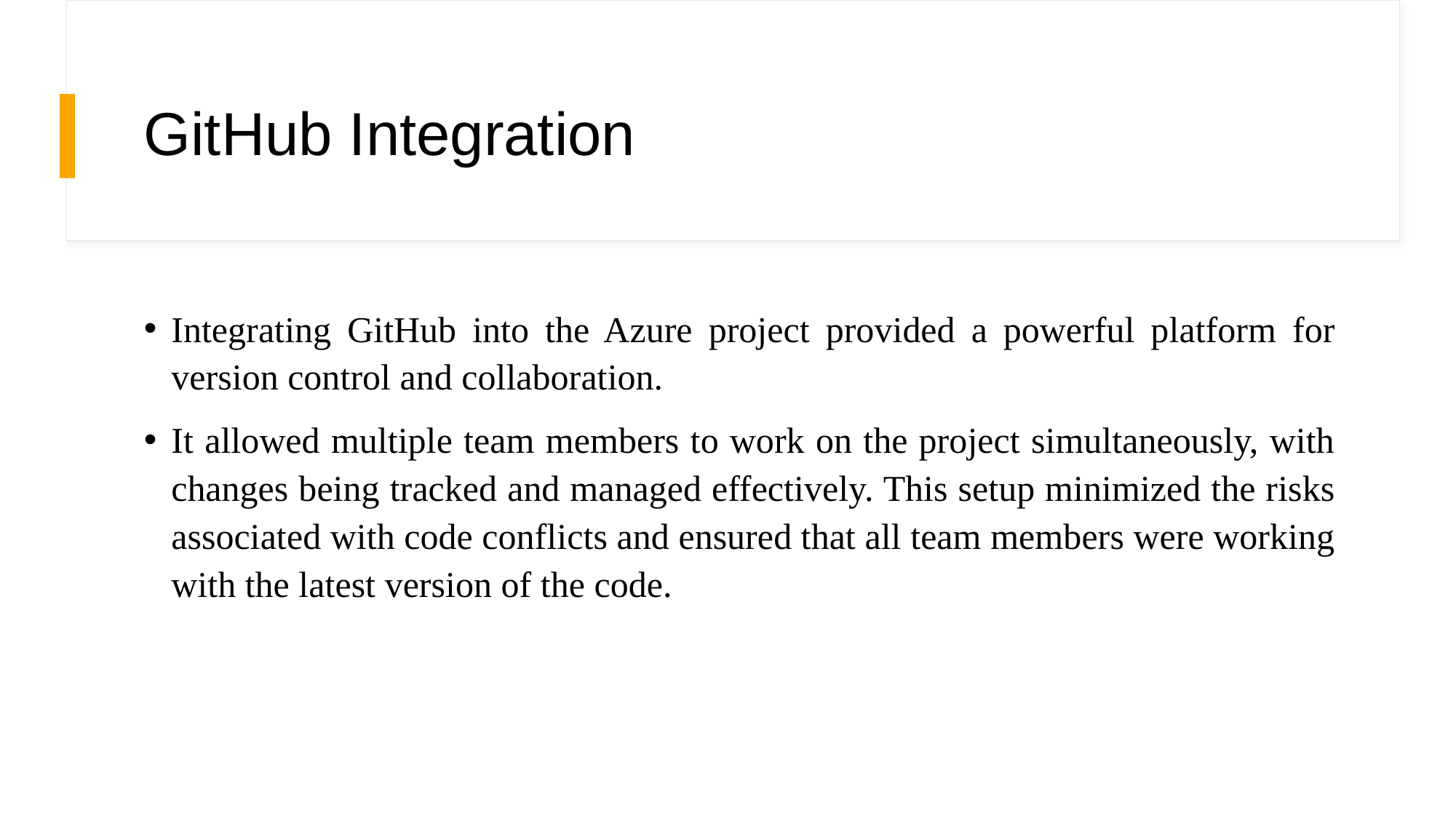

# GitHub Integration
Integrating GitHub into the Azure project provided a powerful platform for version control and collaboration.
It allowed multiple team members to work on the project simultaneously, with changes being tracked and managed effectively. This setup minimized the risks associated with code conflicts and ensured that all team members were working with the latest version of the code.